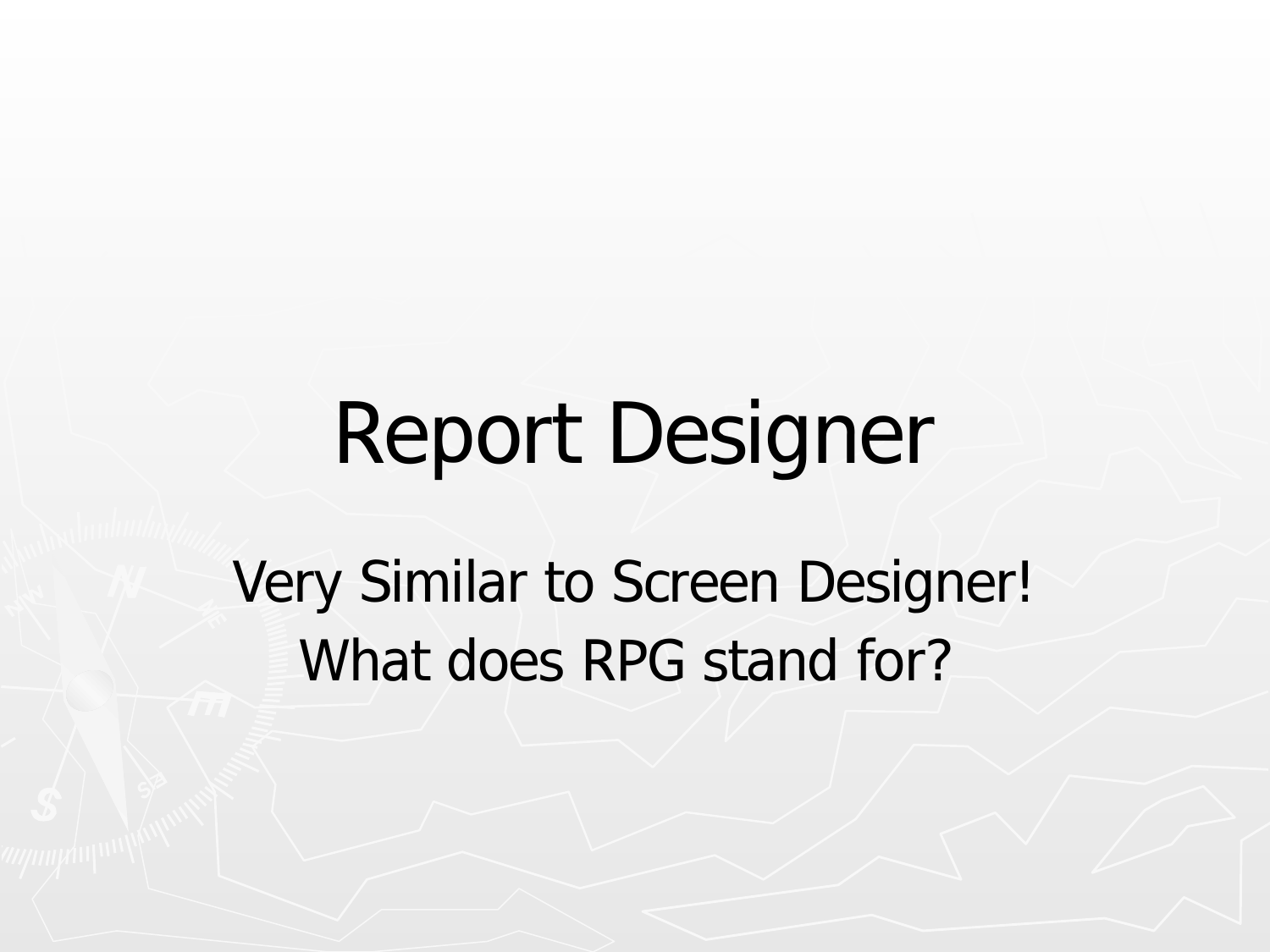

# Report Designer
Very Similar to Screen Designer!
What does RPG stand for?